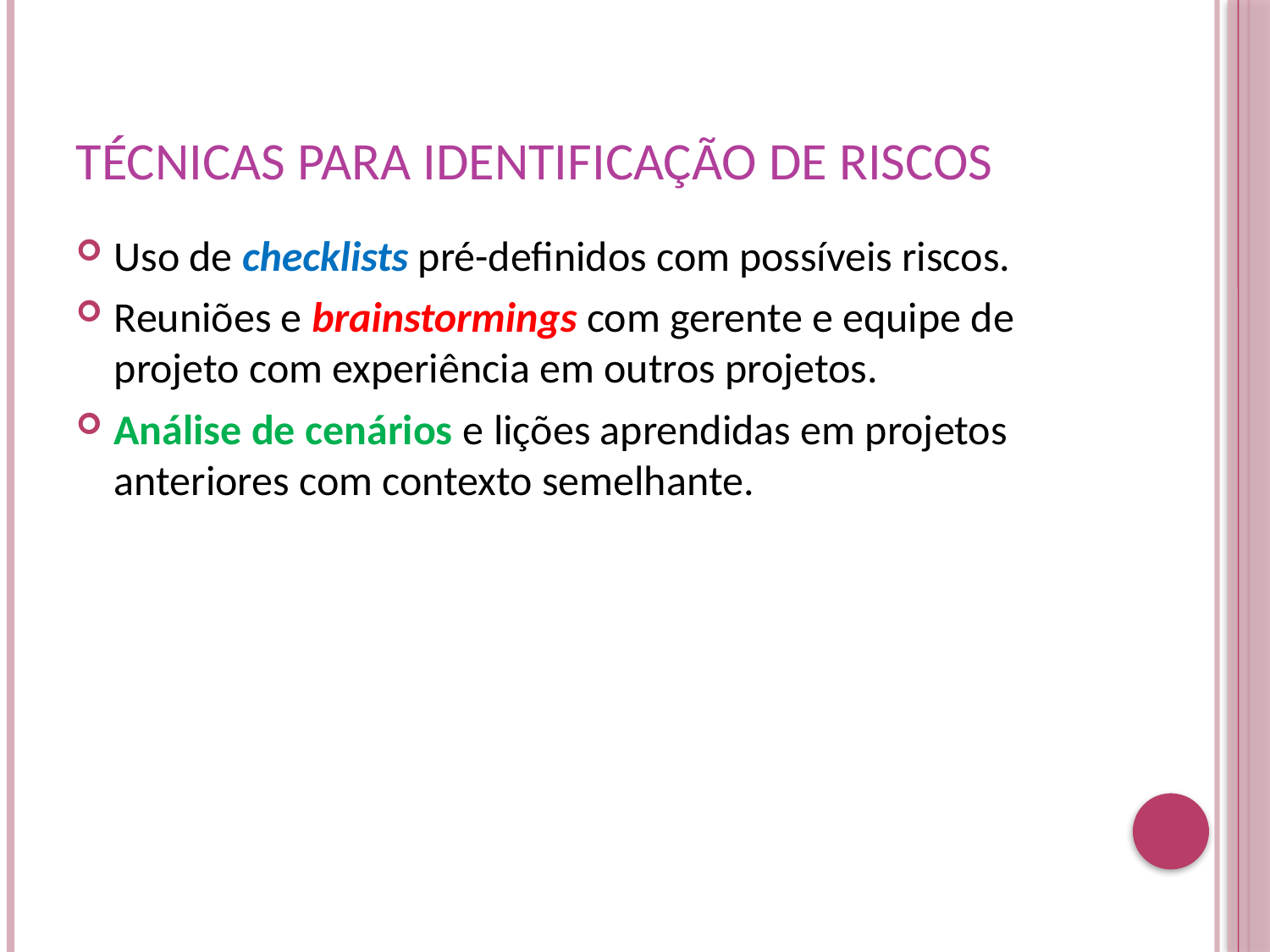

# Técnicas para identificação de riscos
Uso de checklists pré-definidos com possíveis riscos.
Reuniões e brainstormings com gerente e equipe de projeto com experiência em outros projetos.
Análise de cenários e lições aprendidas em projetos anteriores com contexto semelhante.